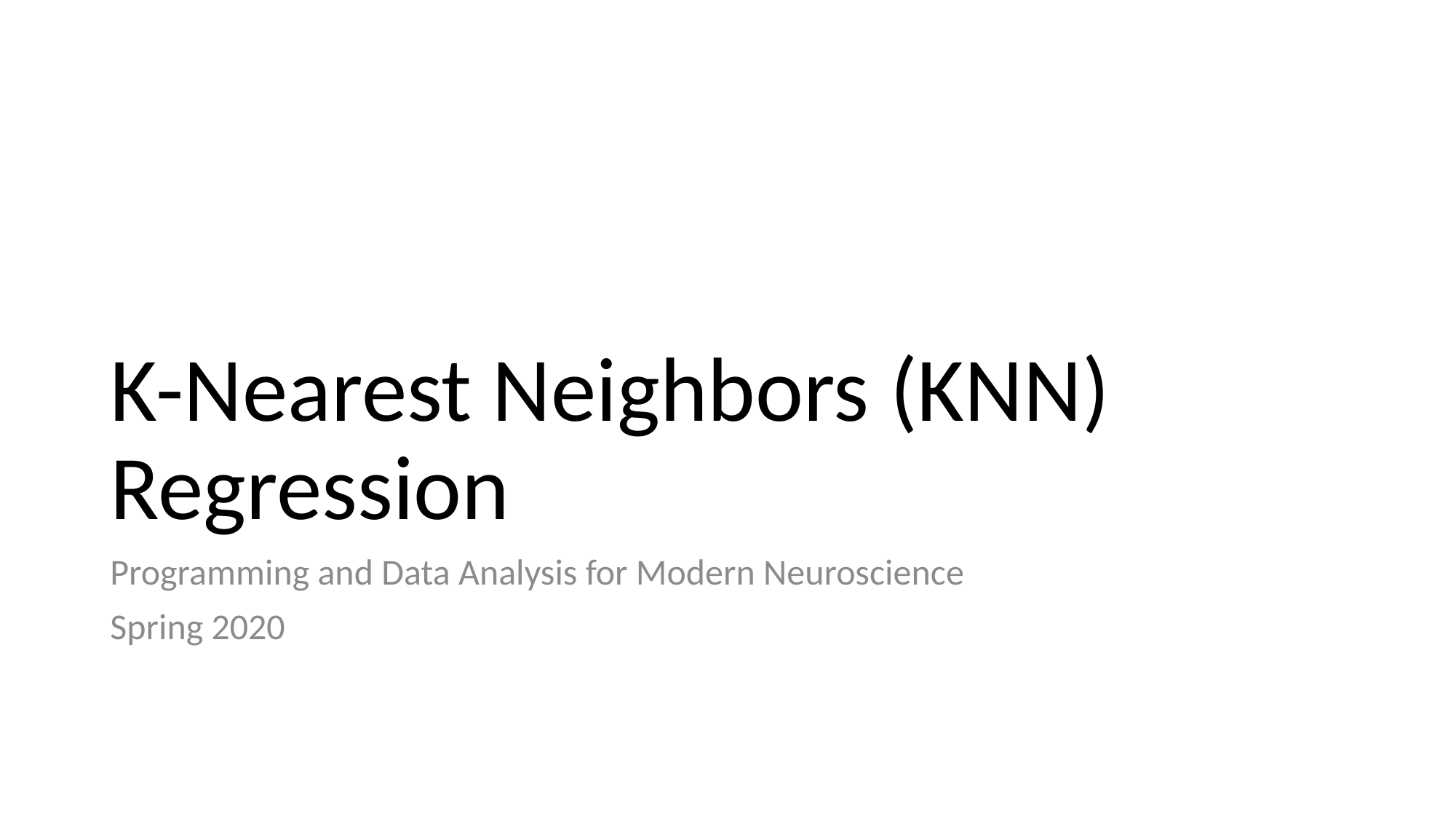

# K-Nearest Neighbors (KNN) Regression
Programming and Data Analysis for Modern Neuroscience
Spring 2020